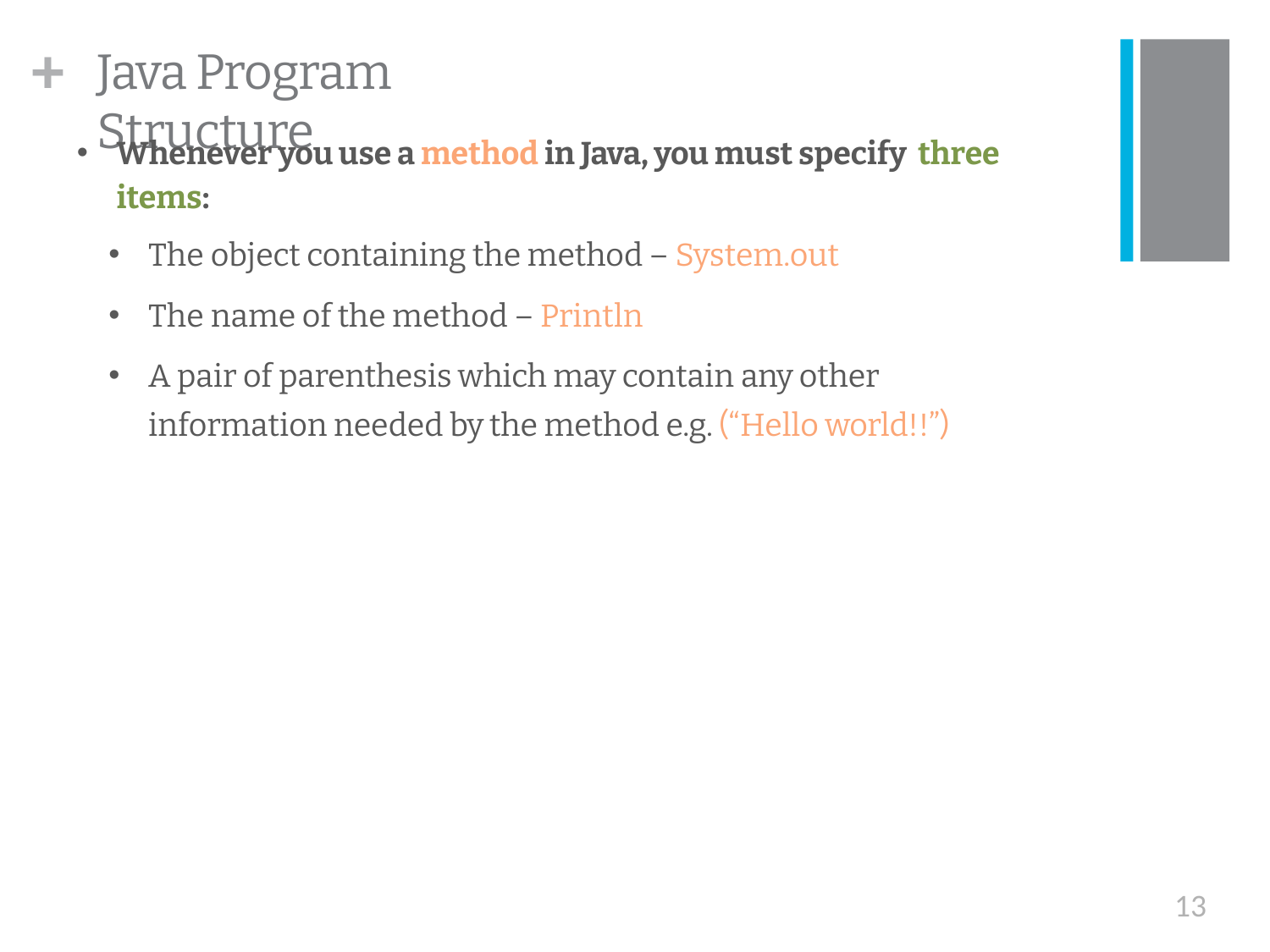

+

Java Program Structure
Whenever you use a method in Java, you must specify  three items:
The object containing the method – System.out
The name of the method – Println
A pair of parenthesis which may contain any other information needed by the method e.g. (“Hello world!!”)
13